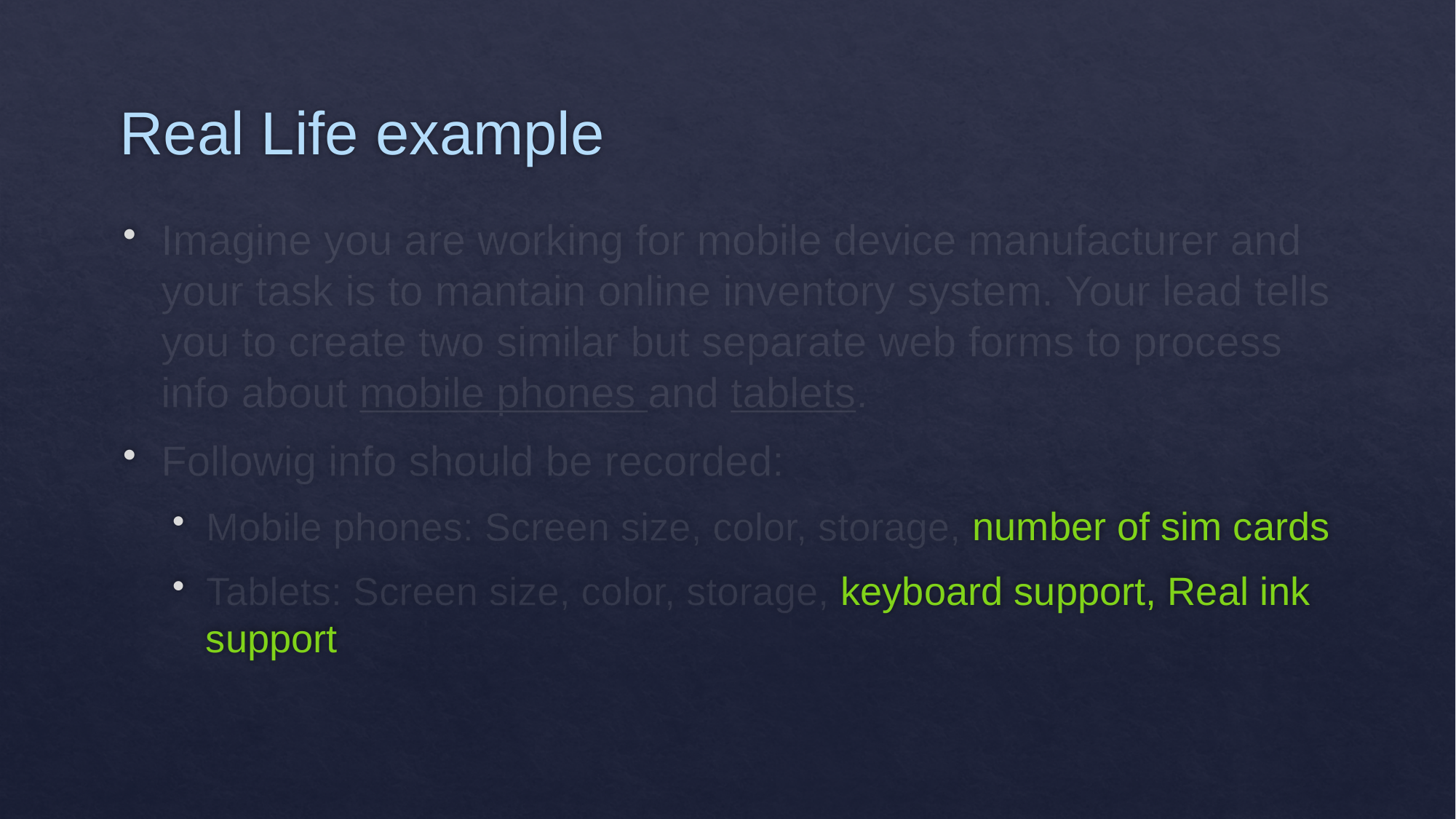

# Real Life example
Imagine you are working for mobile device manufacturer and your task is to mantain online inventory system. Your lead tells you to create two similar but separate web forms to process info about mobile phones and tablets.
Followig info should be recorded:
Mobile phones: Screen size, color, storage, number of sim cards
Tablets: Screen size, color, storage, keyboard support, Real ink support